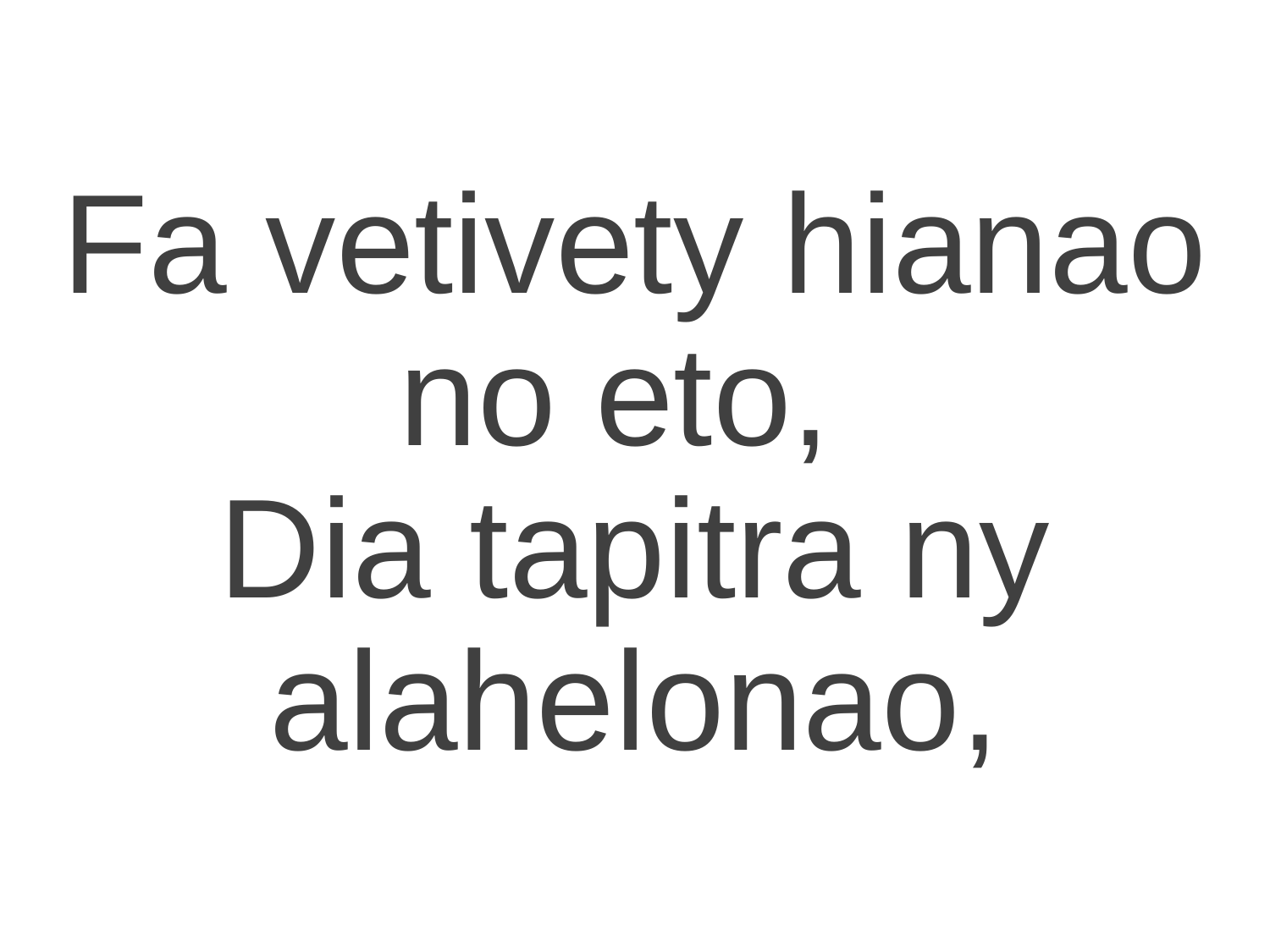

Fa vetivety hianao no eto,
Dia tapitra ny alahelonao,